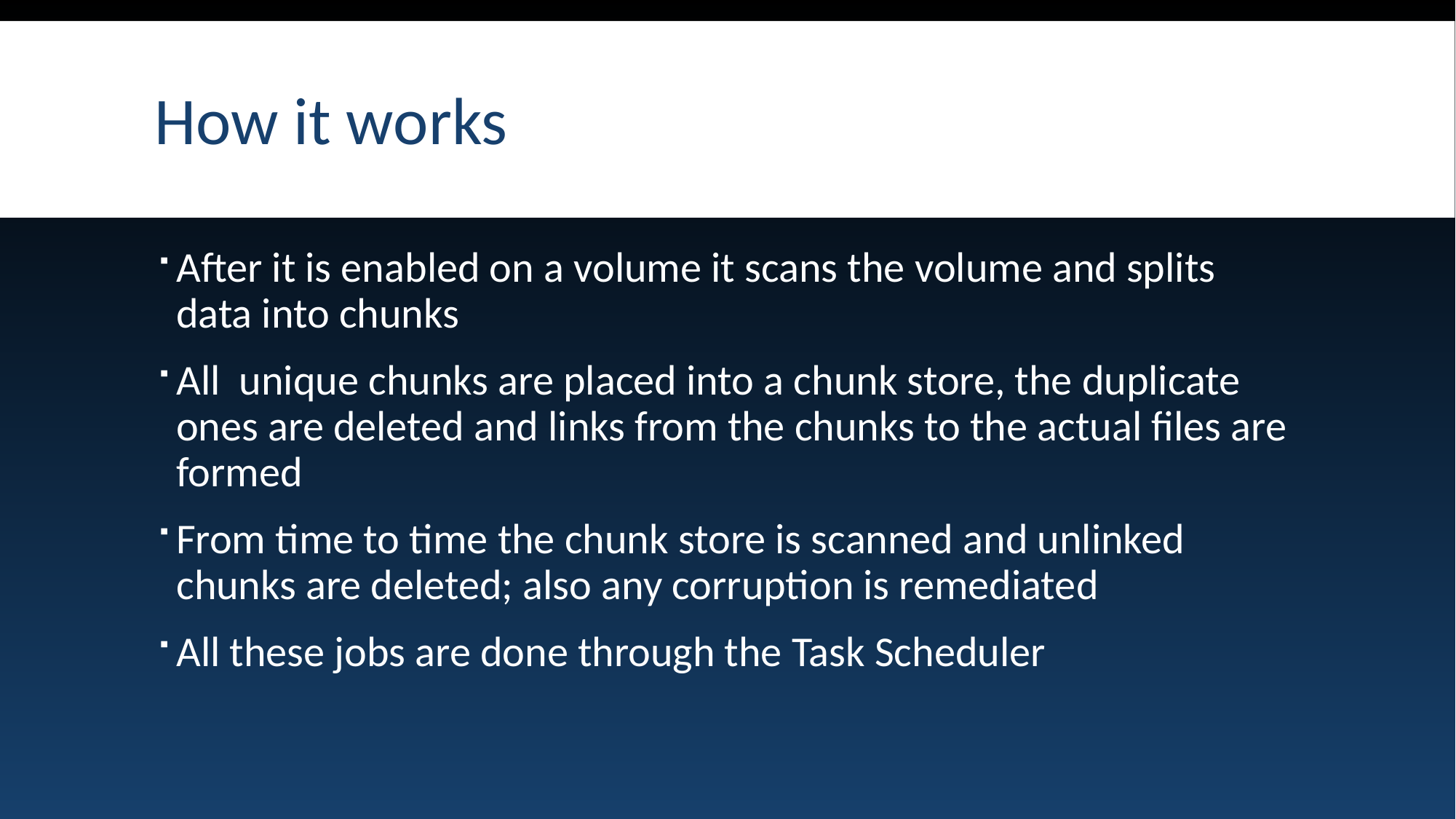

# How it works
After it is enabled on a volume it scans the volume and splits data into chunks
All  unique chunks are placed into a chunk store, the duplicate ones are deleted and links from the chunks to the actual files are formed
From time to time the chunk store is scanned and unlinked chunks are deleted; also any corruption is remediated
All these jobs are done through the Task Scheduler